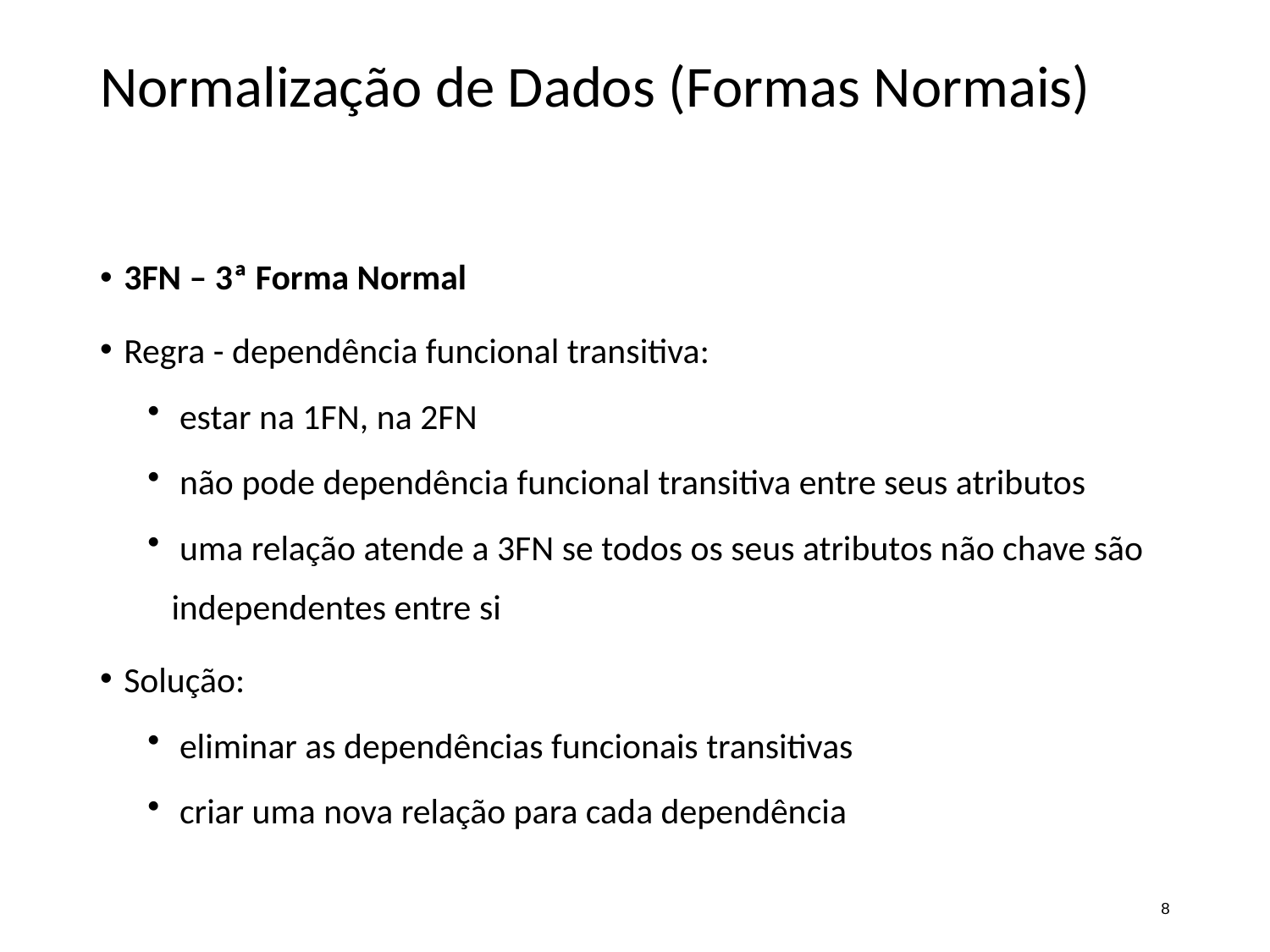

# Normalização de Dados (Formas Normais)
3FN – 3ª Forma Normal
Regra - dependência funcional transitiva:
 estar na 1FN, na 2FN
 não pode dependência funcional transitiva entre seus atributos
 uma relação atende a 3FN se todos os seus atributos não chave são independentes entre si
Solução:
 eliminar as dependências funcionais transitivas
 criar uma nova relação para cada dependência

8